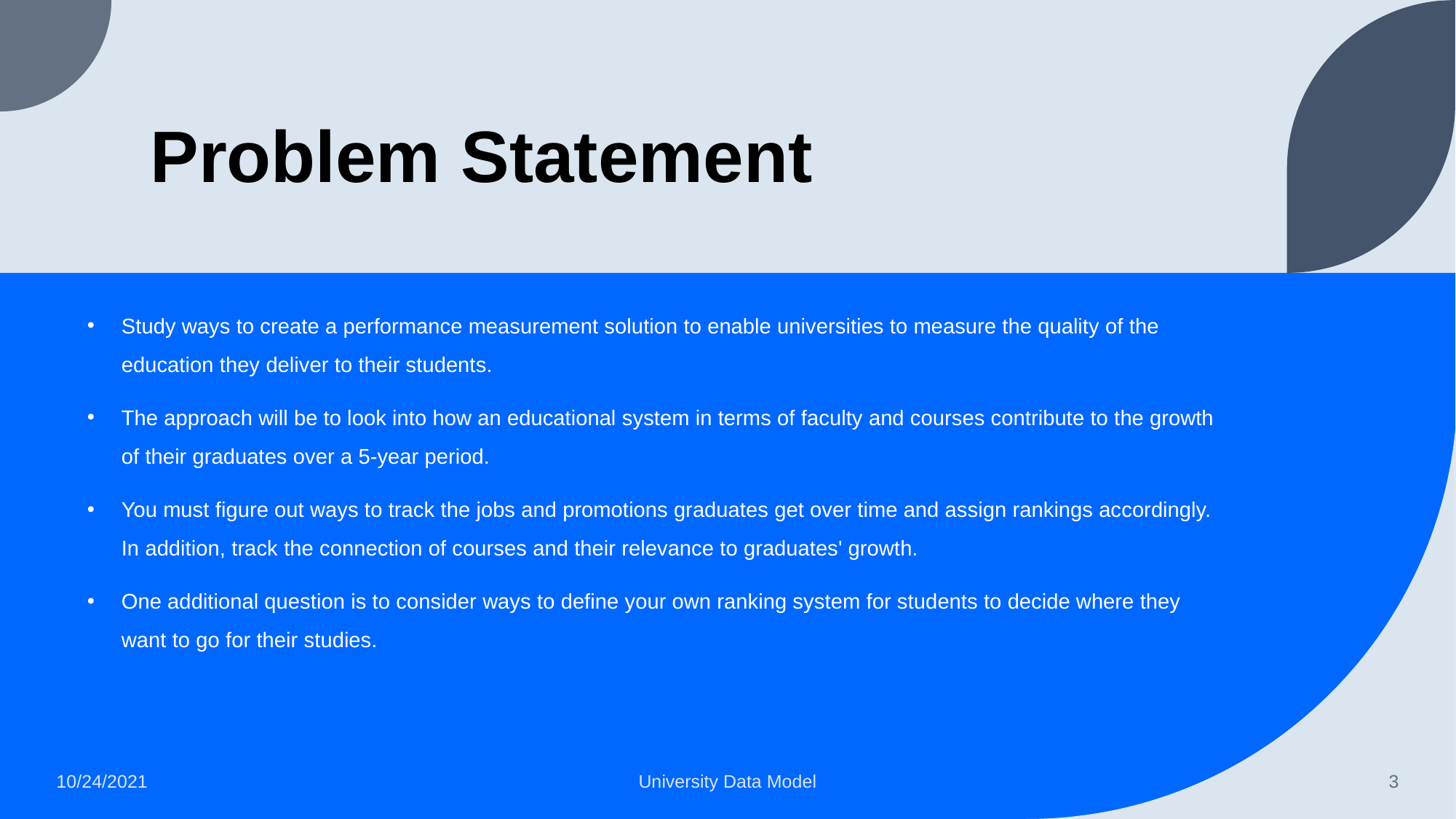

# Problem Statement
Study ways to create a performance measurement solution to enable universities to measure the quality of the education they deliver to their students.
The approach will be to look into how an educational system in terms of faculty and courses contribute to the growth of their graduates over a 5-year period.
You must figure out ways to track the jobs and promotions graduates get over time and assign rankings accordingly. In addition, track the connection of courses and their relevance to graduates' growth.
One additional question is to consider ways to define your own ranking system for students to decide where they want to go for their studies.
10/24/2021
University Data Model
3